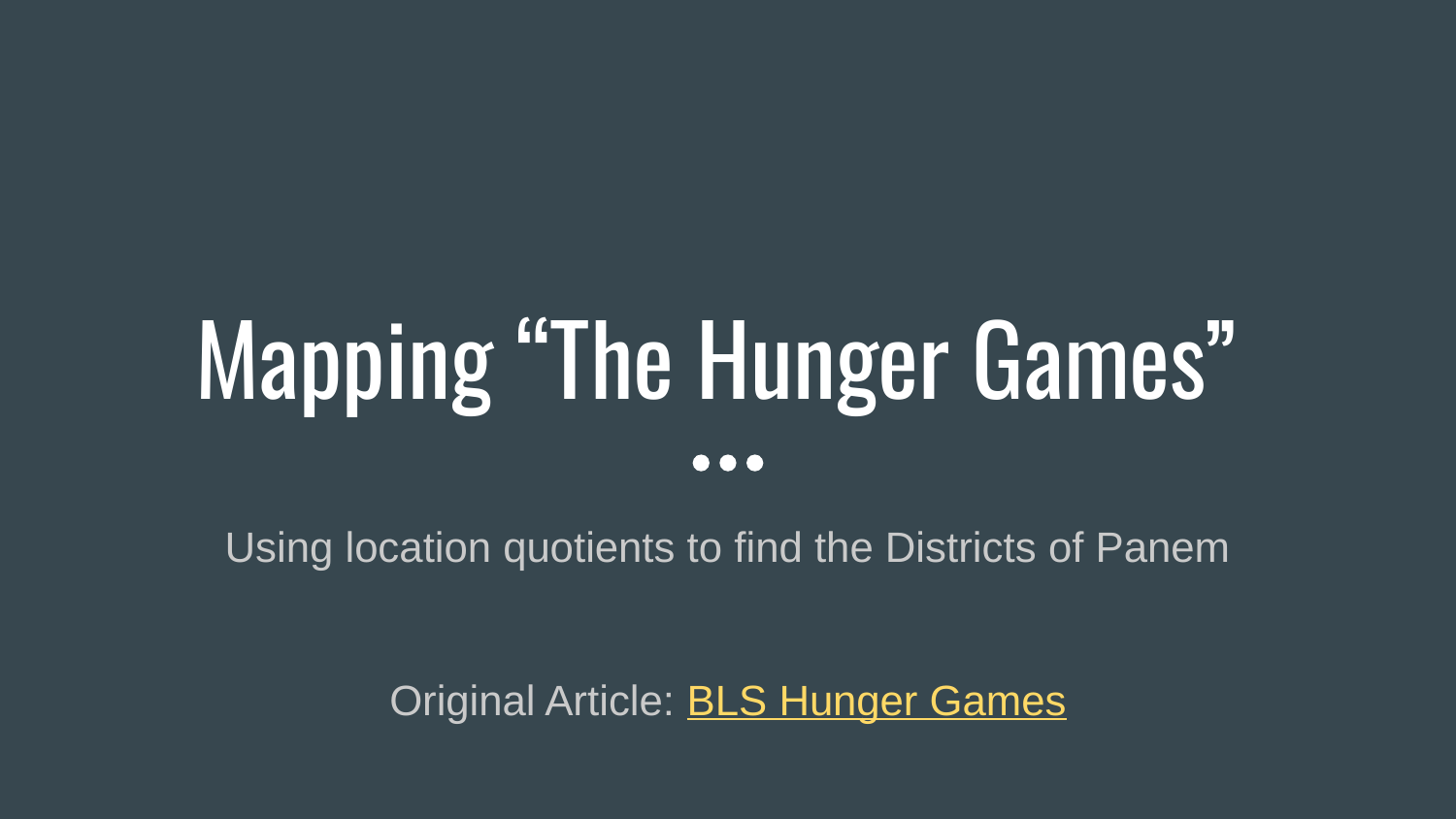

# Mapping “The Hunger Games”
Using location quotients to find the Districts of Panem

Original Article: BLS Hunger Games